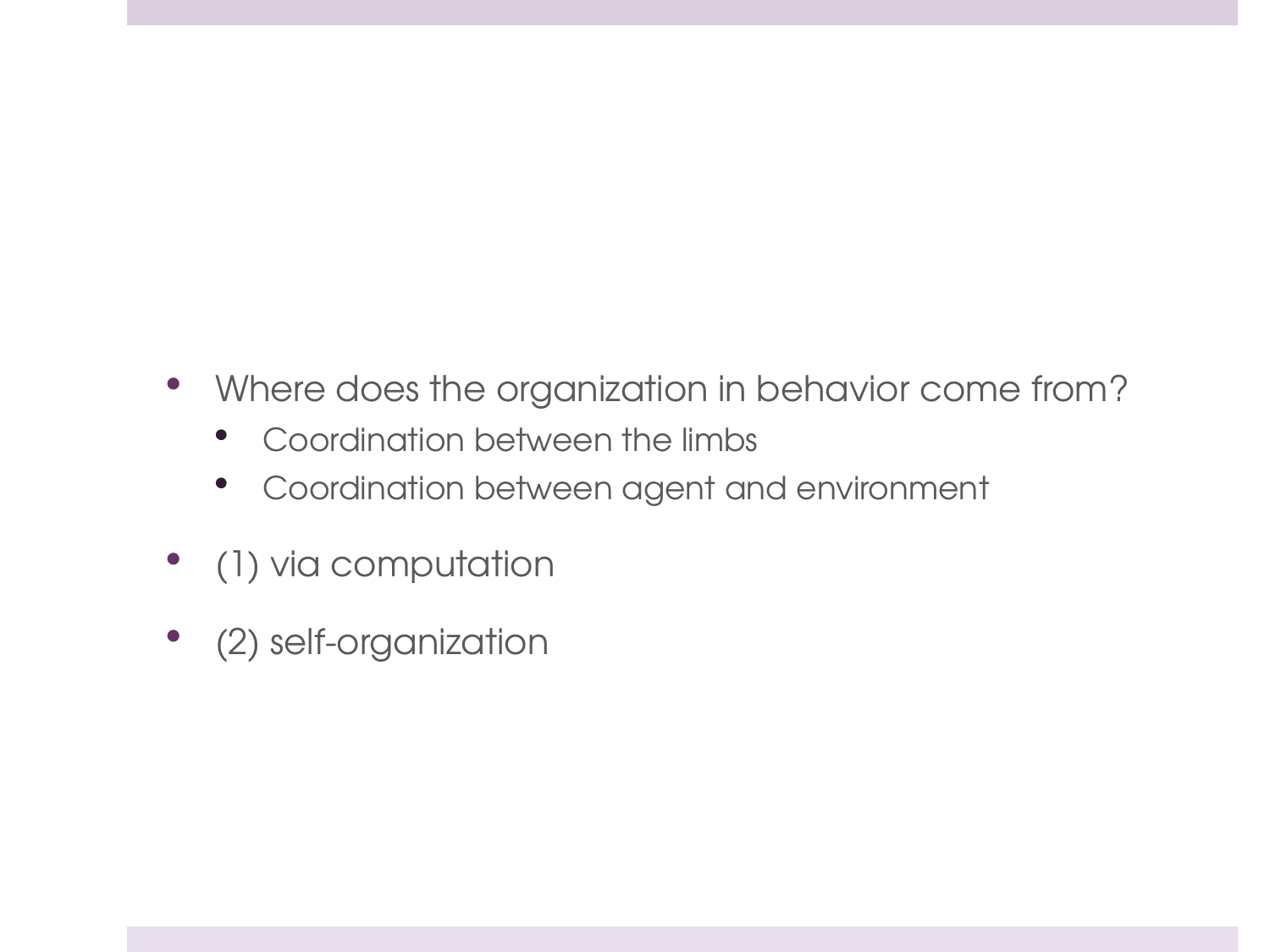

#
Where does the organization in behavior come from?
Coordination between the limbs
Coordination between agent and environment
(1) via computation
(2) self-organization